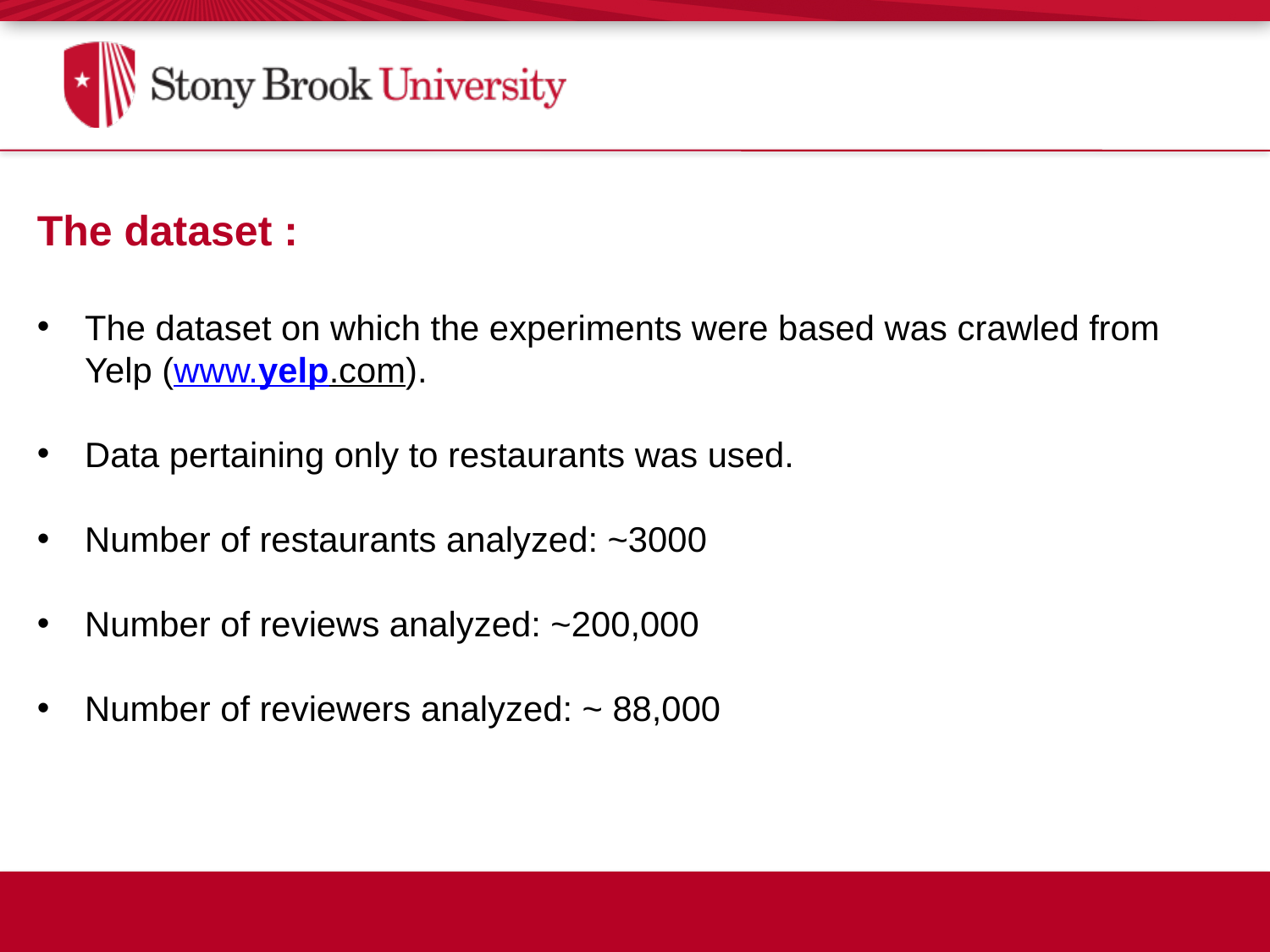

The dataset :

The dataset on which the experiments were based was crawled from Yelp (www.yelp.com).

Data pertaining only to restaurants was used.

Number of restaurants analyzed: ~3000

Number of reviews analyzed: ~200,000

Number of reviewers analyzed: ~ 88,000